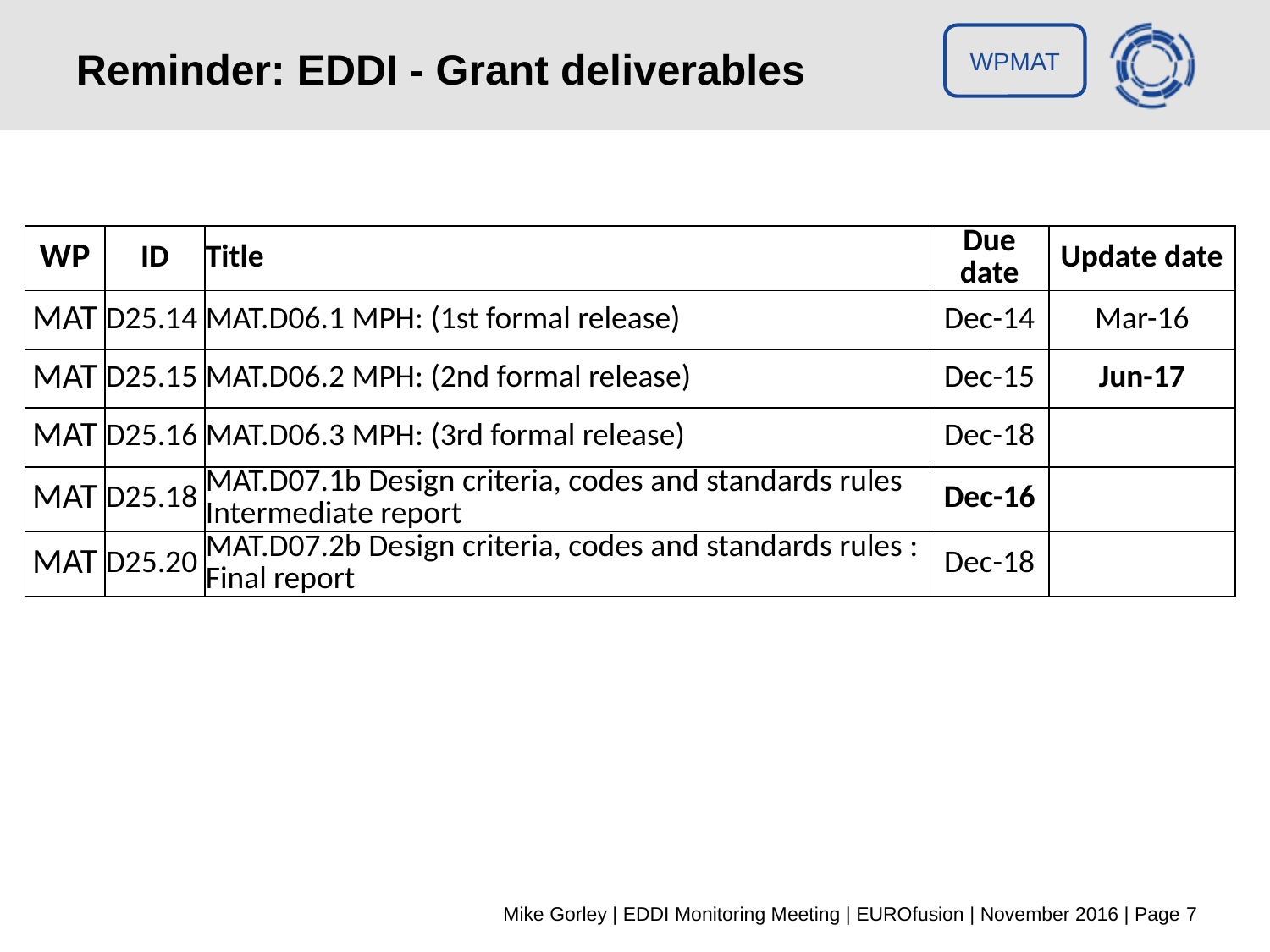

# Reminder: EDDI - Grant deliverables
| WP | ID | Title | Due date | Update date |
| --- | --- | --- | --- | --- |
| MAT | D25.14 | MAT.D06.1 MPH: (1st formal release) | Dec-14 | Mar-16 |
| MAT | D25.15 | MAT.D06.2 MPH: (2nd formal release) | Dec-15 | Jun-17 |
| MAT | D25.16 | MAT.D06.3 MPH: (3rd formal release) | Dec-18 |  |
| MAT | D25.18 | MAT.D07.1b Design criteria, codes and standards rules Intermediate report | Dec-16 |  |
| MAT | D25.20 | MAT.D07.2b Design criteria, codes and standards rules : Final report | Dec-18 |  |
Mike Gorley | EDDI Monitoring Meeting | EUROfusion | November 2016 | Page 7